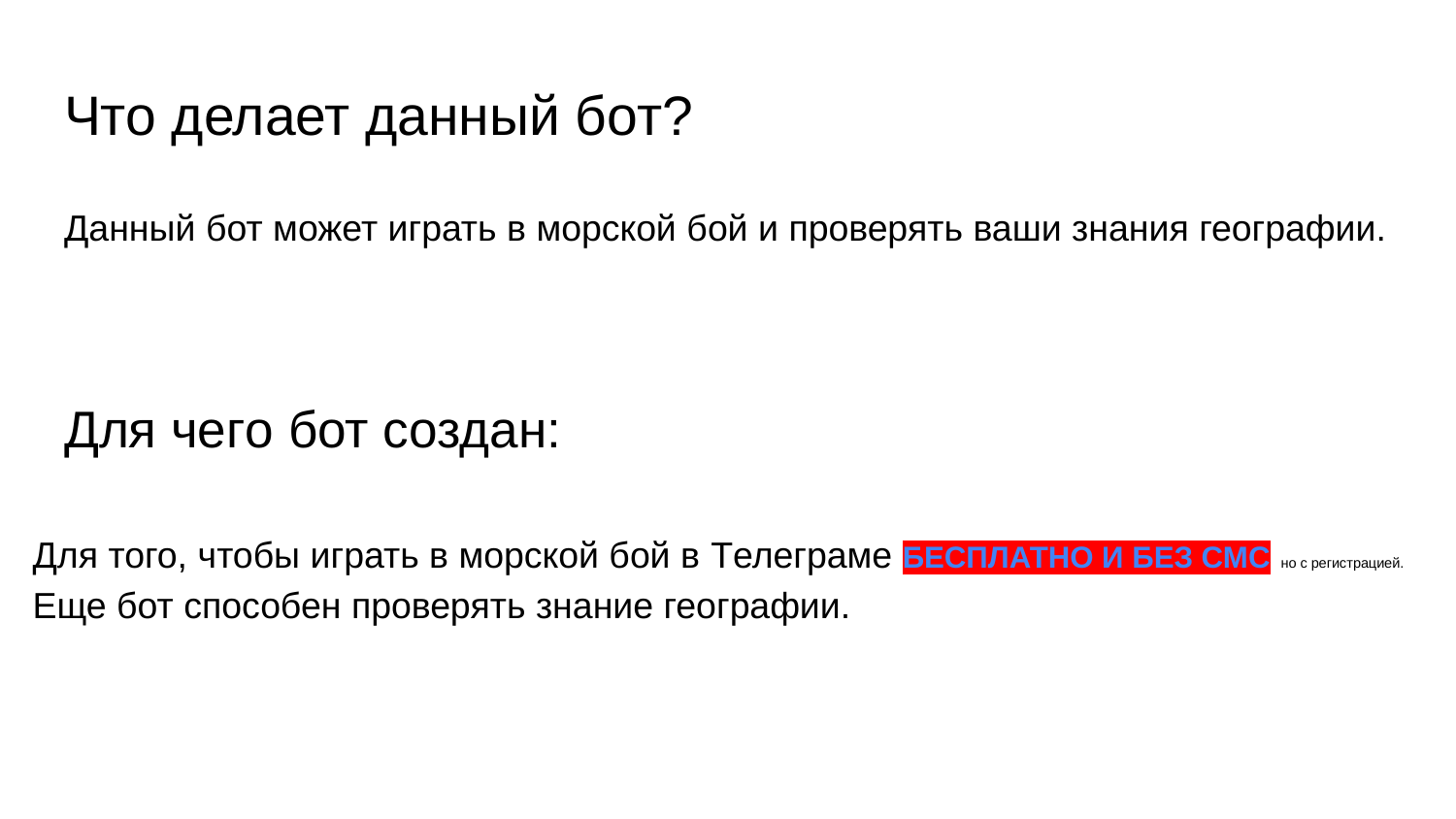

# Что делает данный бот?
Данный бот может играть в морской бой и проверять ваши знания географии.
Для чего бот создан:
Для того, чтобы играть в морской бой в Телеграме БЕСПЛАТНО И БЕЗ СМС но с регистрацией. Еще бот способен проверять знание географии.